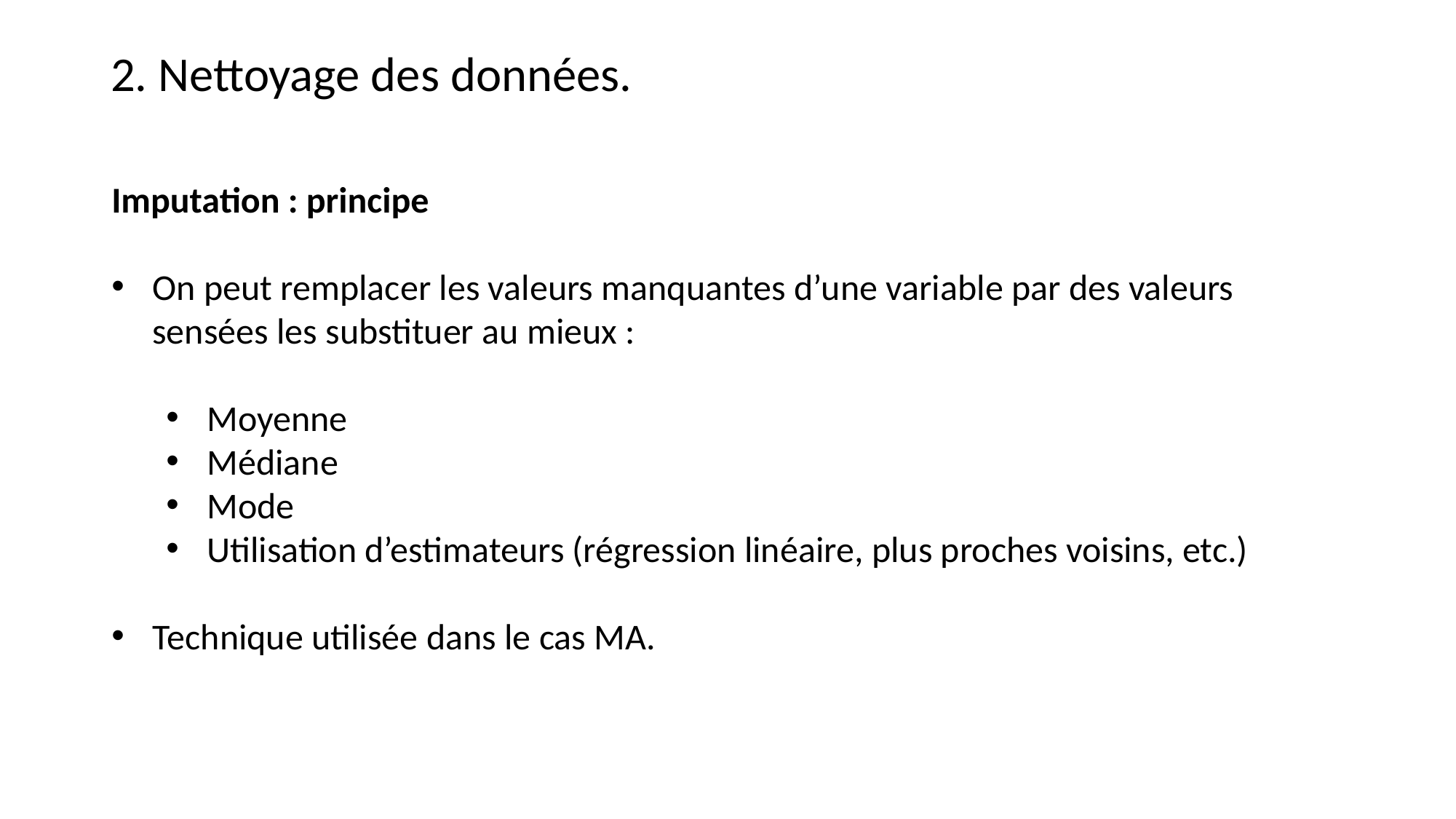

2. Nettoyage des données.
Imputation : principe

On peut remplacer les valeurs manquantes d’une variable par des valeurs sensées les substituer au mieux :

Moyenne
Médiane
Mode
Utilisation d’estimateurs (régression linéaire, plus proches voisins, etc.)

Technique utilisée dans le cas MA.